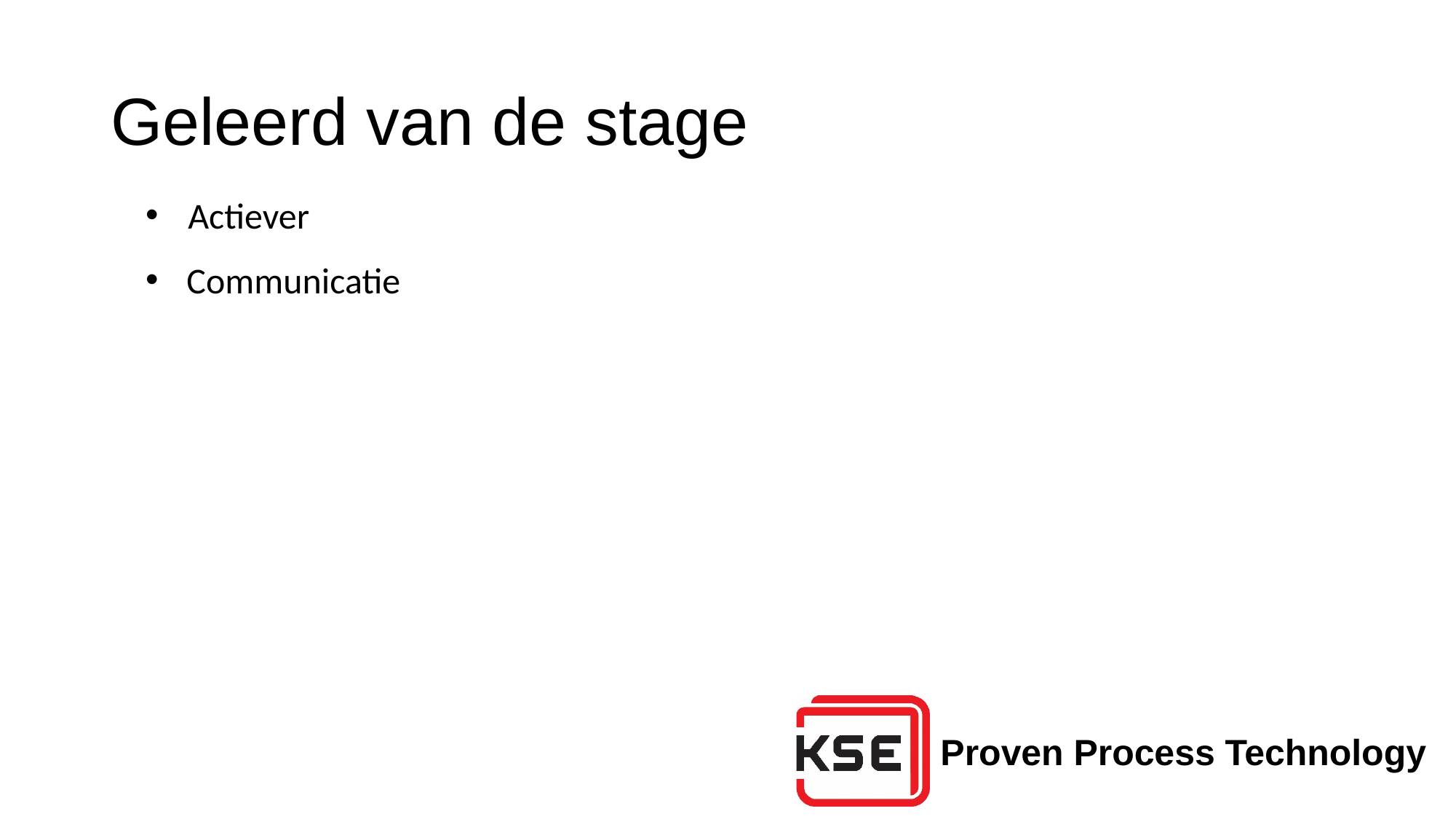

# Geleerd van de stage
 Actiever
Communicatie